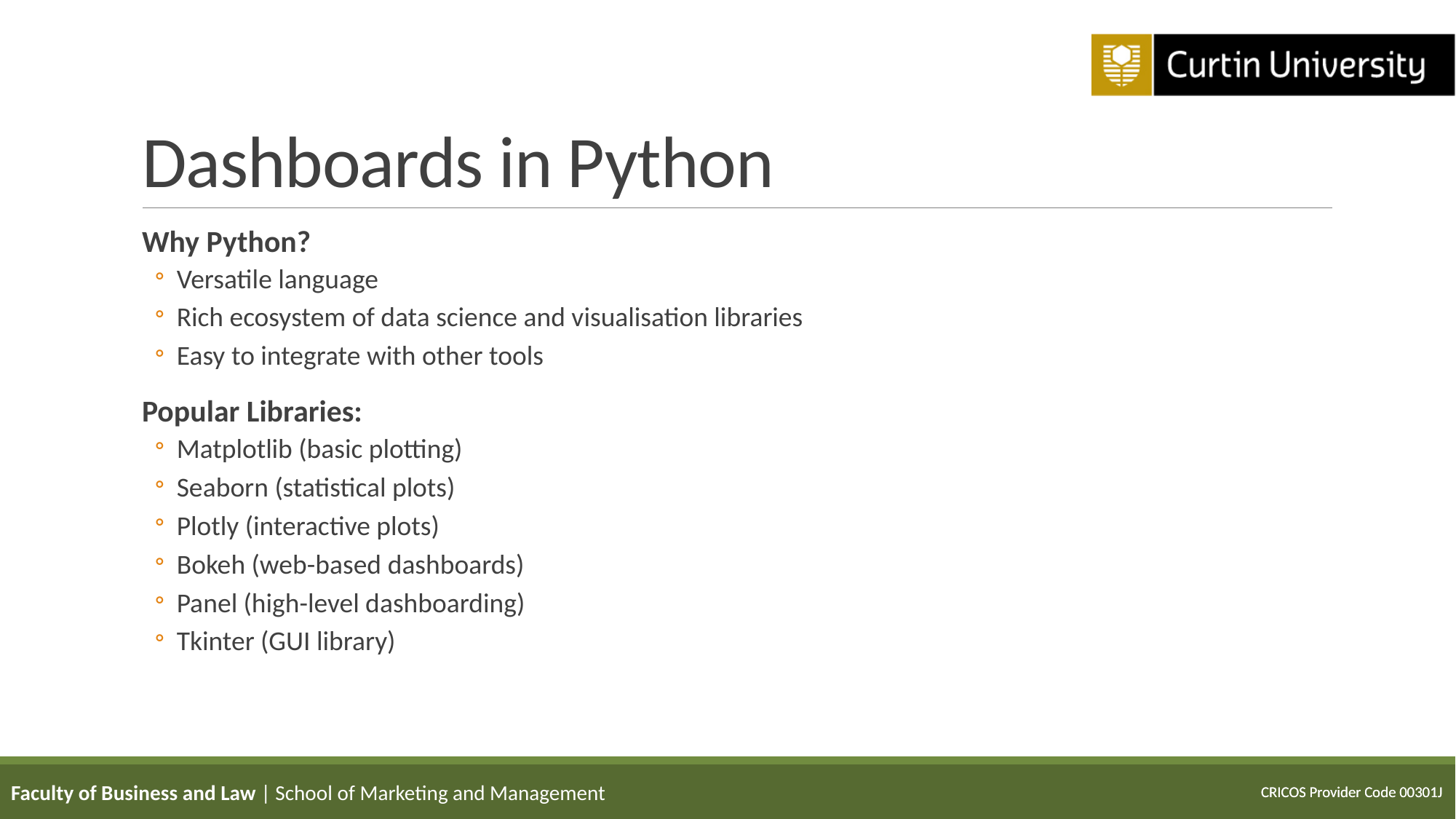

# Dashboards in Python
Why Python?
Versatile language
Rich ecosystem of data science and visualisation libraries
Easy to integrate with other tools
Popular Libraries:
Matplotlib (basic plotting)
Seaborn (statistical plots)
Plotly (interactive plots)
Bokeh (web-based dashboards)
Panel (high-level dashboarding)
Tkinter (GUI library)
Faculty of Business and Law | School of Marketing and Management